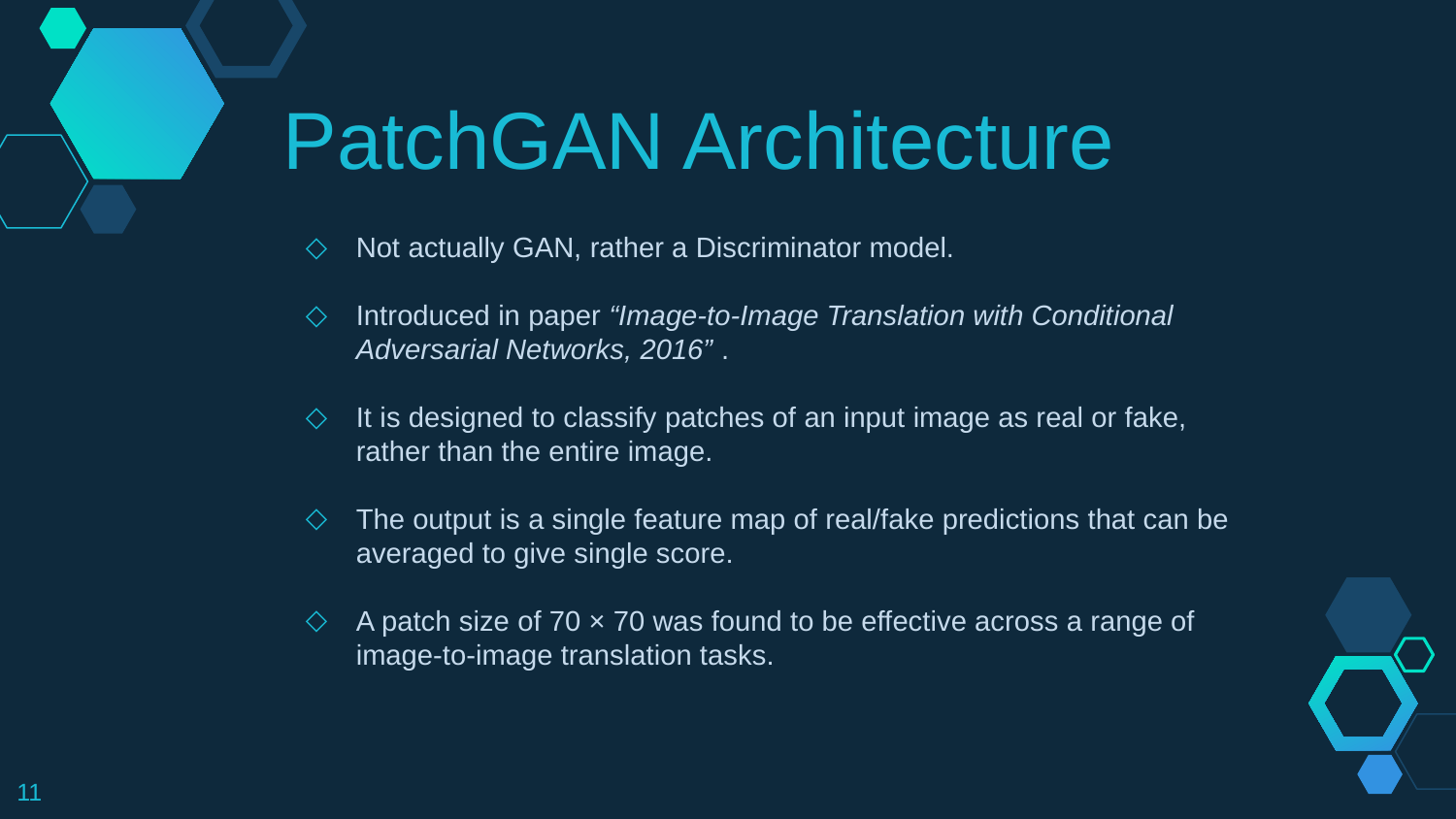

PatchGAN Architecture
Not actually GAN, rather a Discriminator model.
Introduced in paper “Image-to-Image Translation with Conditional Adversarial Networks, 2016” .
It is designed to classify patches of an input image as real or fake, rather than the entire image.
The output is a single feature map of real/fake predictions that can be averaged to give single score.
A patch size of 70 × 70 was found to be effective across a range of image-to-image translation tasks.
11